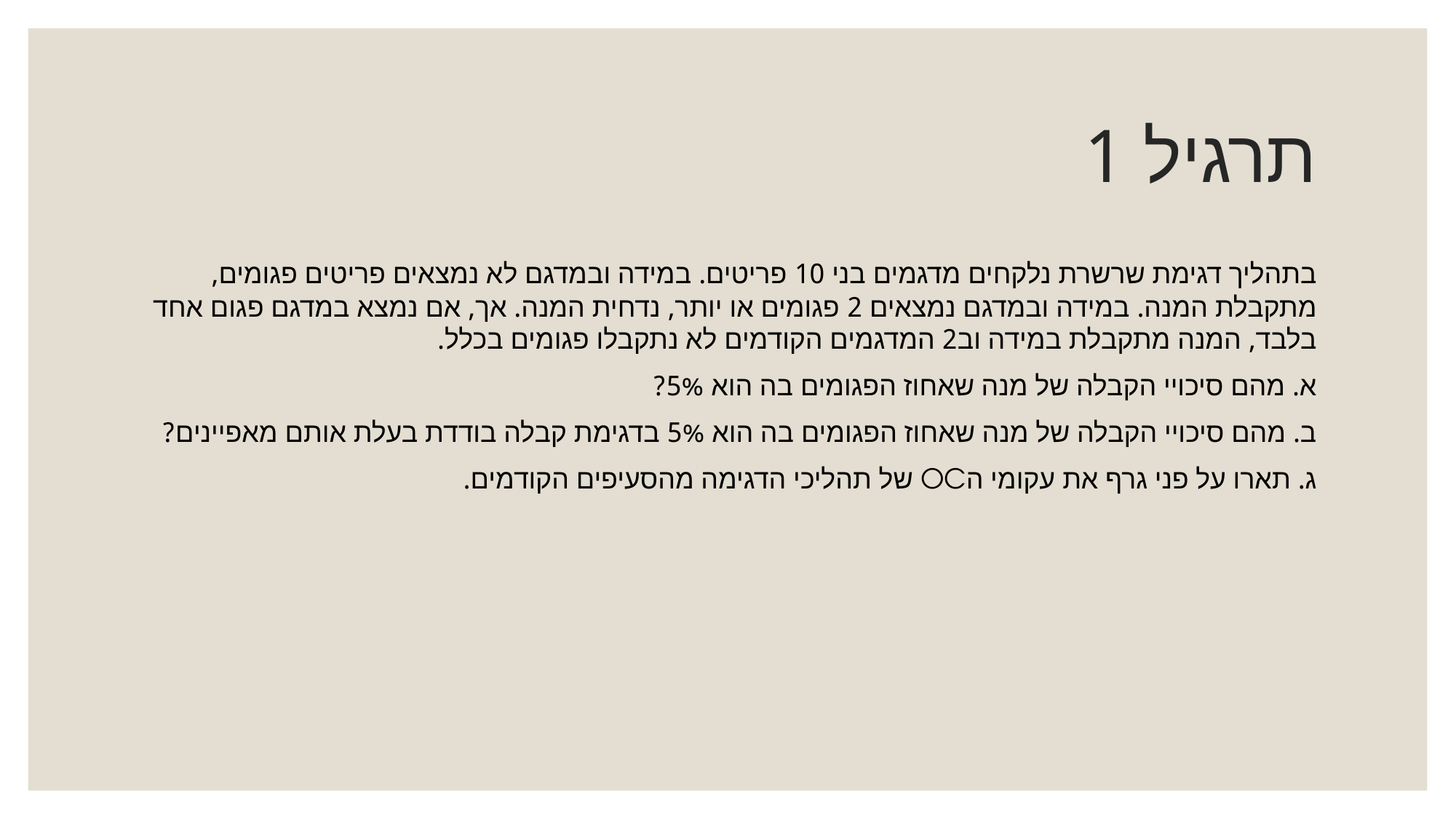

# תרגיל 1
בתהליך דגימת שרשרת נלקחים מדגמים בני 10 פריטים. במידה ובמדגם לא נמצאים פריטים פגומים, מתקבלת המנה. במידה ובמדגם נמצאים 2 פגומים או יותר, נדחית המנה. אך, אם נמצא במדגם פגום אחד בלבד, המנה מתקבלת במידה וב2 המדגמים הקודמים לא נתקבלו פגומים בכלל.
א. מהם סיכויי הקבלה של מנה שאחוז הפגומים בה הוא 5%?
ב. מהם סיכויי הקבלה של מנה שאחוז הפגומים בה הוא 5% בדגימת קבלה בודדת בעלת אותם מאפיינים?
ג. תארו על פני גרף את עקומי הOC של תהליכי הדגימה מהסעיפים הקודמים.